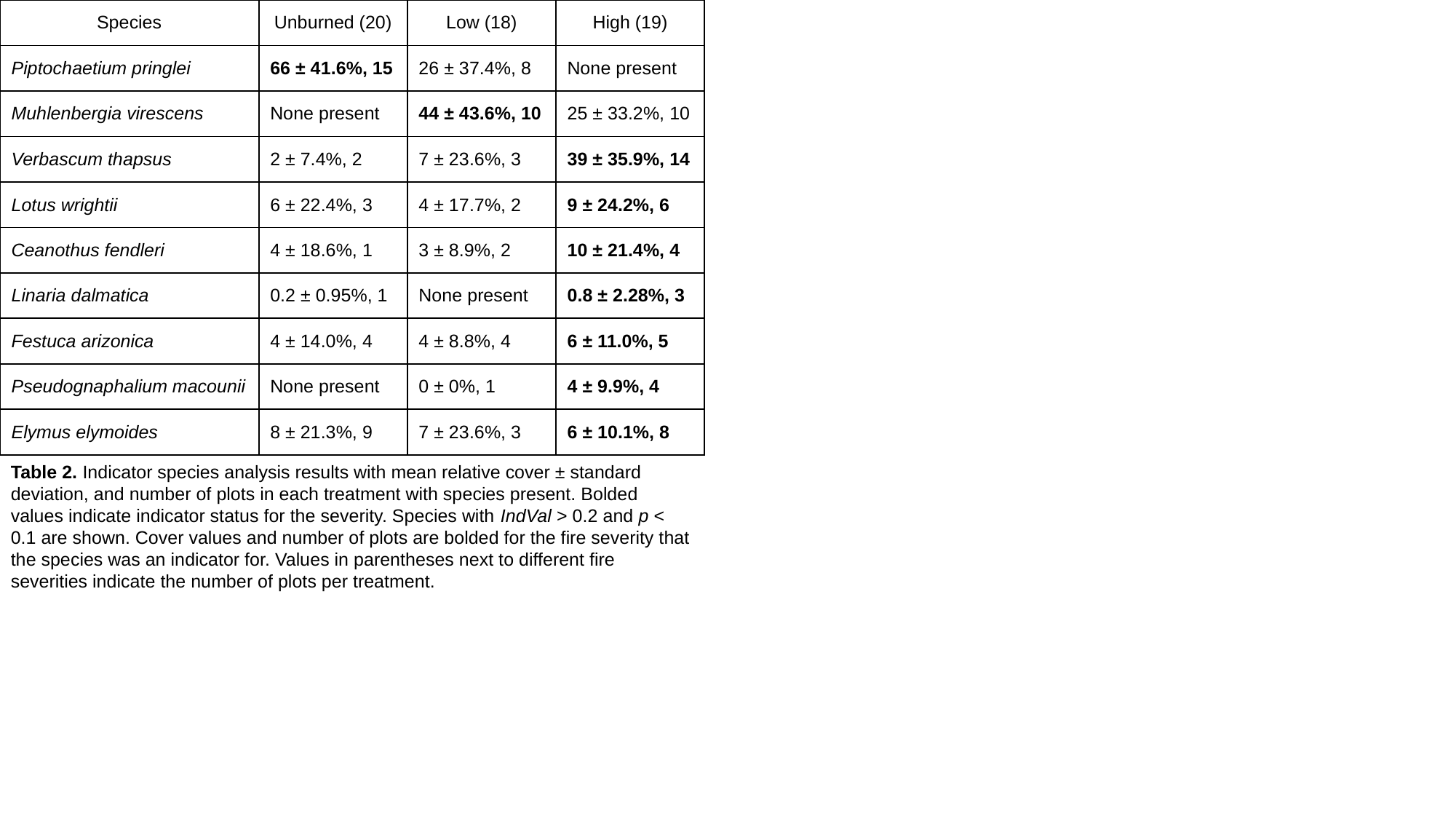

| Species | Unburned (20) | Low (18) | High (19) |
| --- | --- | --- | --- |
| Piptochaetium pringlei | 66 ± 41.6%, 15 | 26 ± 37.4%, 8 | None present |
| Muhlenbergia virescens | None present | 44 ± 43.6%, 10 | 25 ± 33.2%, 10 |
| Verbascum thapsus | 2 ± 7.4%, 2 | 7 ± 23.6%, 3 | 39 ± 35.9%, 14 |
| Lotus wrightii | 6 ± 22.4%, 3 | 4 ± 17.7%, 2 | 9 ± 24.2%, 6 |
| Ceanothus fendleri | 4 ± 18.6%, 1 | 3 ± 8.9%, 2 | 10 ± 21.4%, 4 |
| Linaria dalmatica | 0.2 ± 0.95%, 1 | None present | 0.8 ± 2.28%, 3 |
| Festuca arizonica | 4 ± 14.0%, 4 | 4 ± 8.8%, 4 | 6 ± 11.0%, 5 |
| Pseudognaphalium macounii | None present | 0 ± 0%, 1 | 4 ± 9.9%, 4 |
| Elymus elymoides | 8 ± 21.3%, 9 | 7 ± 23.6%, 3 | 6 ± 10.1%, 8 |

Table 2. Indicator species analysis results with mean relative cover ± standard deviation, and number of plots in each treatment with species present. Bolded values indicate indicator status for the severity. Species with IndVal > 0.2 and p < 0.1 are shown. Cover values and number of plots are bolded for the fire severity that the species was an indicator for. Values in parentheses next to different fire severities indicate the number of plots per treatment.